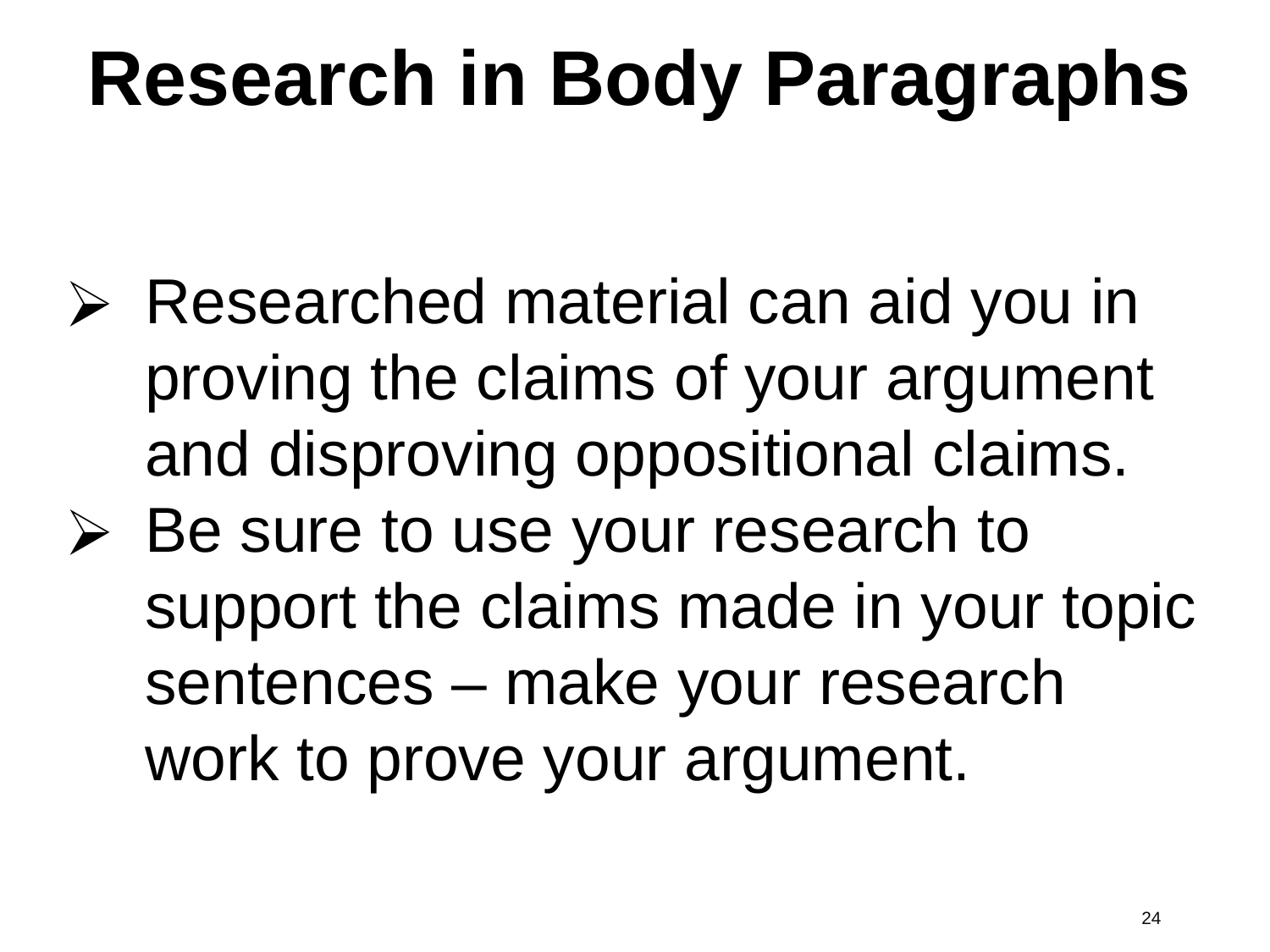

Research in Body Paragraphs
Researched material can aid you in proving the claims of your argument and disproving oppositional claims.
Be sure to use your research to support the claims made in your topic sentences – make your research work to prove your argument.
24